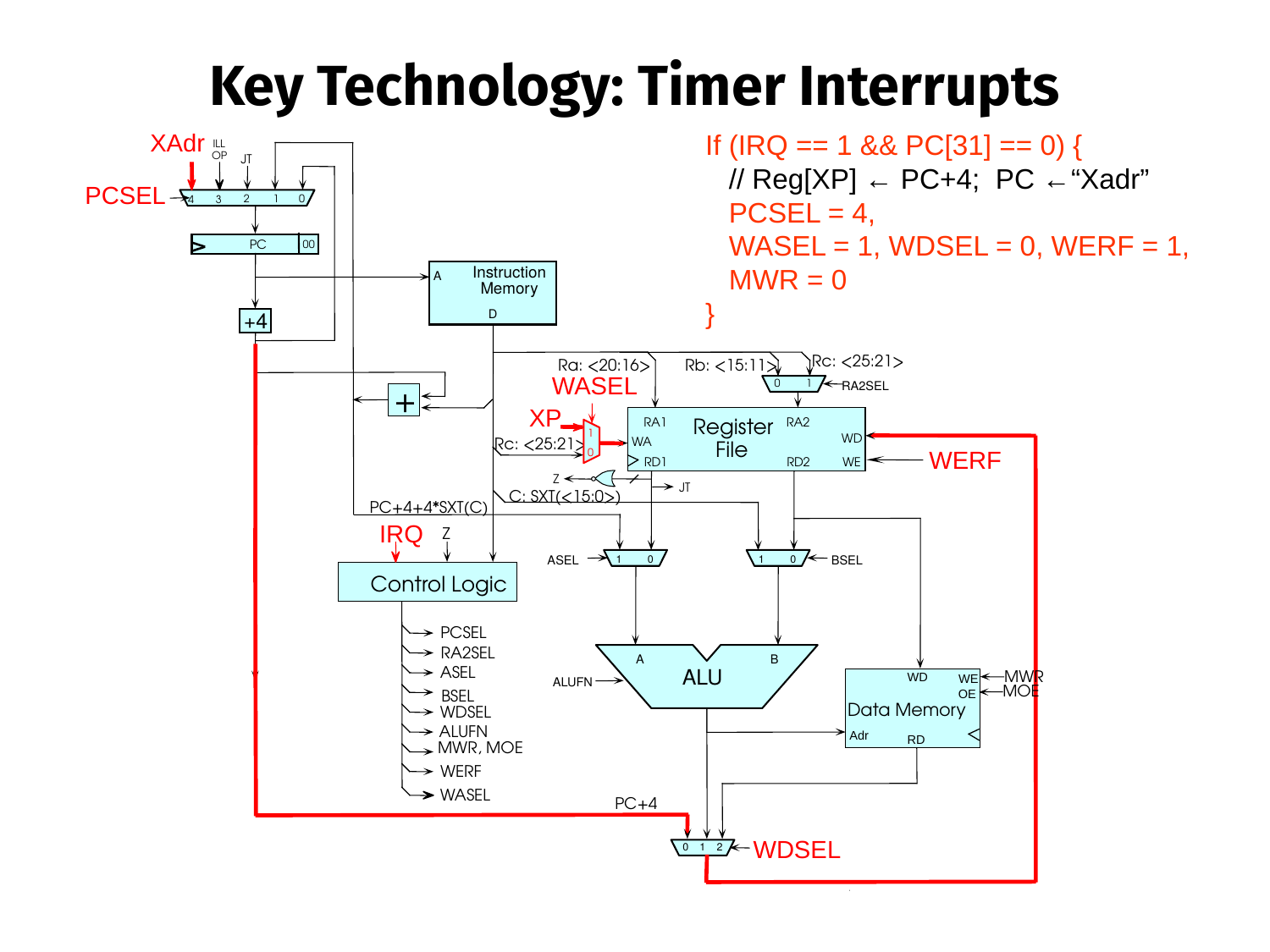

# Key Technology: Timer Interrupts
XAdr
If (IRQ == 1 && PC[31] == 0) {
   // Reg[XP] ← PC+4;  PC ←“Xadr”
   PCSEL = 4,
   WASEL = 1, WDSEL = 0, WERF = 1,
   MWR = 0
}
ILL

OP
JT

PCSEL

2
1
0
4
3

00

PC

Instruction
A
Memory
D

+4

Rc: <25:21>

Ra: <20:16>
Rb: <15:11>

WASEL

0
1
RA2SEL

+

XP

Register
RA1
RA2

1

WD

Rc: <25:21>
WA
WA

File

WERF
0

RD1
RD2
WE

Z

JT

C: SXT(<15:0>)

PC+4+4*SXT(C)

IRQ

Z

ASEL
1
0

BSEL

1
0

Control Logic

PCSEL

RA2SEL

A
B

ASEL

ALU
MWR

Data Memory
RD
WD

WE

ALUFN

MOE

BSEL

OE

WDSEL

ALUFN

Adr

MWR, MOE

WERF

WASEL

PC+4

WDSEL

0

1

2